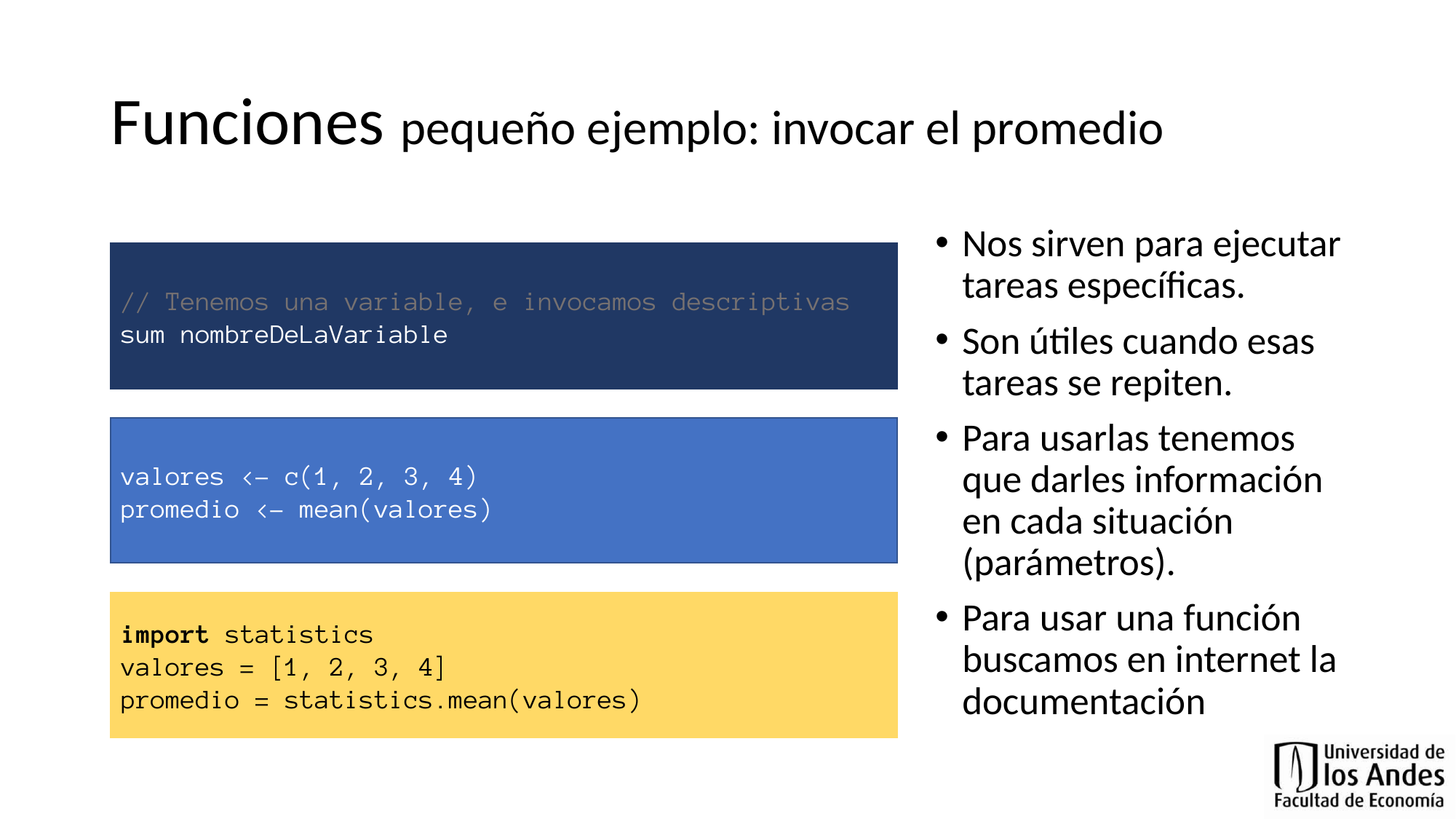

# Funciones pequeño ejemplo: invocar el promedio
Nos sirven para ejecutar tareas específicas.
Son útiles cuando esas tareas se repiten.
Para usarlas tenemos que darles información en cada situación (parámetros).
Para usar una función buscamos en internet la documentación
// Tenemos una variable, e invocamos descriptivas
sum nombreDeLaVariable
valores <- c(1, 2, 3, 4)
promedio <- mean(valores)
import statistics
valores = [1, 2, 3, 4]
promedio = statistics.mean(valores)